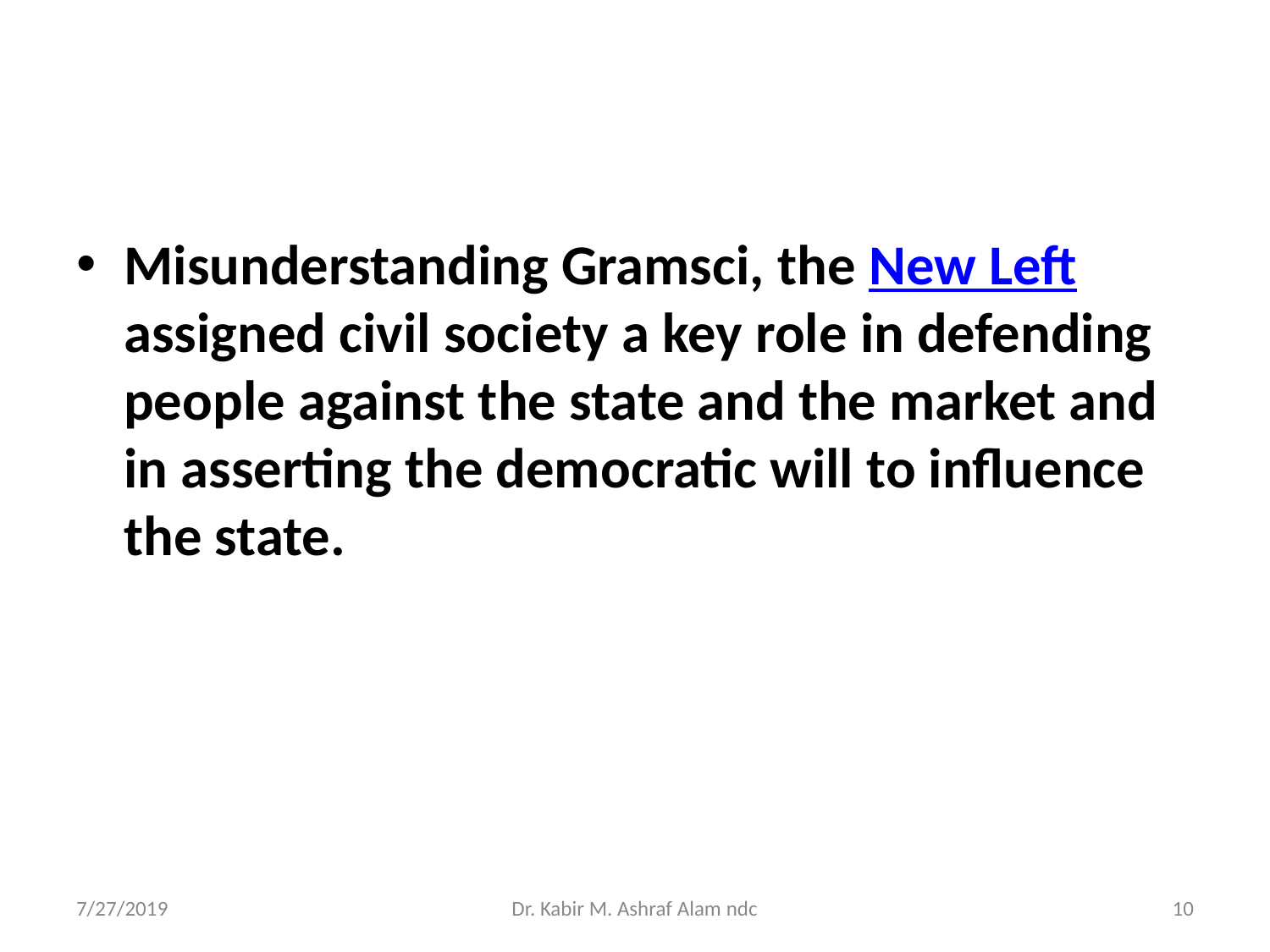

#
Misunderstanding Gramsci, the New Left assigned civil society a key role in defending people against the state and the market and in asserting the democratic will to influence the state.
7/27/2019
Dr. Kabir M. Ashraf Alam ndc
10